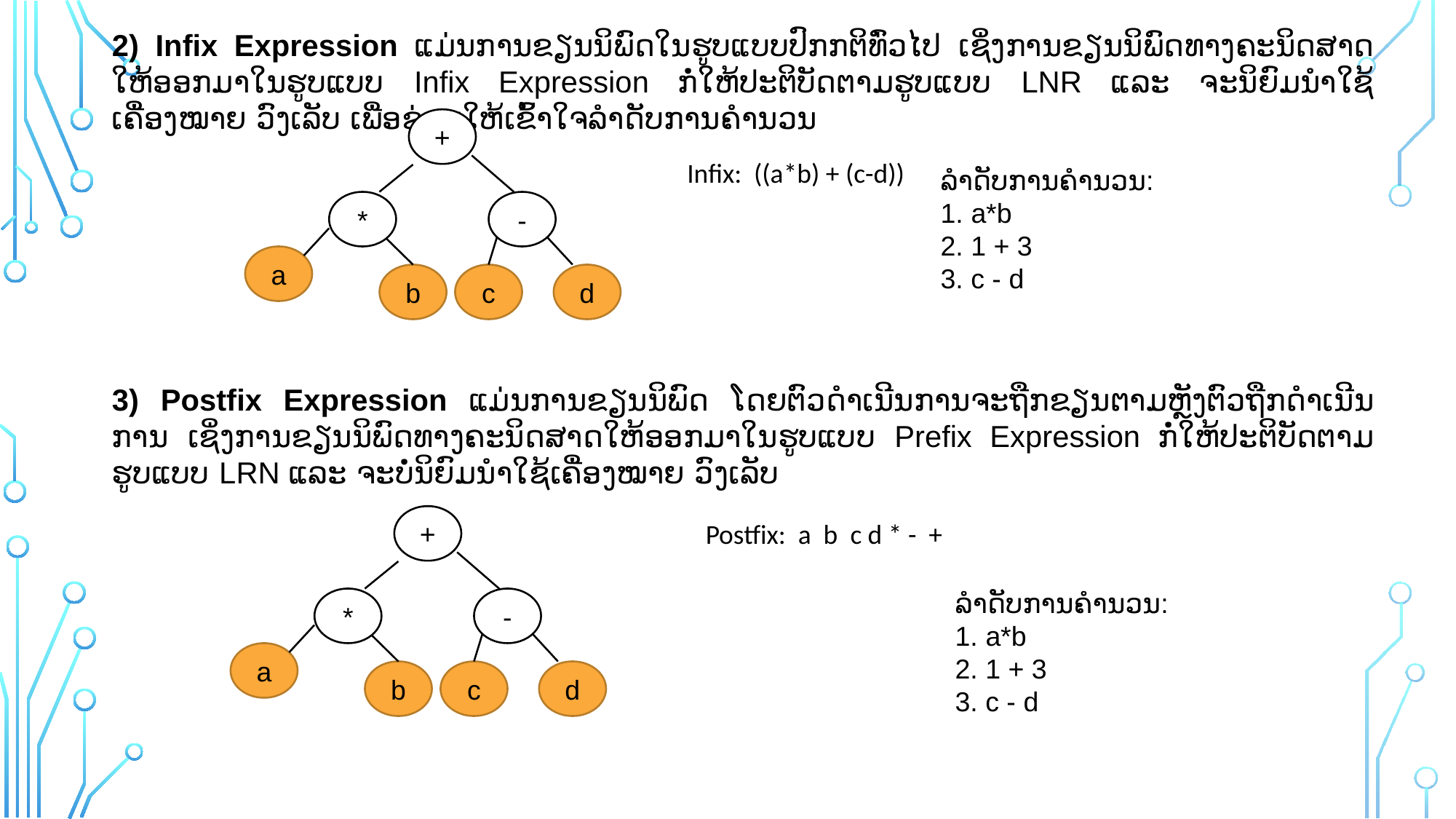

2) Infix Expression ແມ່ນການຂຽນນິພົດໃນຮູບແບບປົກກຕິທົ່ວໄປ ເຊິ່ງການຂຽນນິພົດທາງຄະນິດສາດໃຫ້ອອກມາໃນຮູບແບບ Infix Expression ກໍ່ໃຫ້ປະຕິບັດຕາມຮູບແບບ LNR ແລະ ຈະນິຍົມນຳໃຊ້ເຄື່ອງໝາຍ ວົງເລັບ ເພື່ອຊ່ວຍໃຫ້ເຂົ້າໃຈລຳດັບການຄຳນວນ
+
Infix:  ((a*b) + (c-d))

ລຳດັບການຄຳນວນ:
1.​ a*b
2. 1 + 3
3. c - d

*
-

a
b
c
d
3) Postfix Expression ແມ່ນການຂຽນນິພົດ ໂດຍຕົວດຳເນີນການຈະຖືກຂຽນຕາມຫຼັງຕົວຖືກດຳເນີນການ ເຊິ່ງການຂຽນນິພົດທາງຄະນິດສາດໃຫ້ອອກມາໃນຮູບແບບ Prefix Expression ກໍ່ໃຫ້ປະຕິບັດຕາມຮູບແບບ LRN ແລະ ຈະບໍ່ນິຍົມນຳໃຊ້ເຄື່ອງໝາຍ ວົງເລັບ
+
Postfix:  a  b  c d * -  +

ລຳດັບການຄຳນວນ:
1.​ a*b
2. 1 + 3
3. c - d
*
-

a
b
c
d